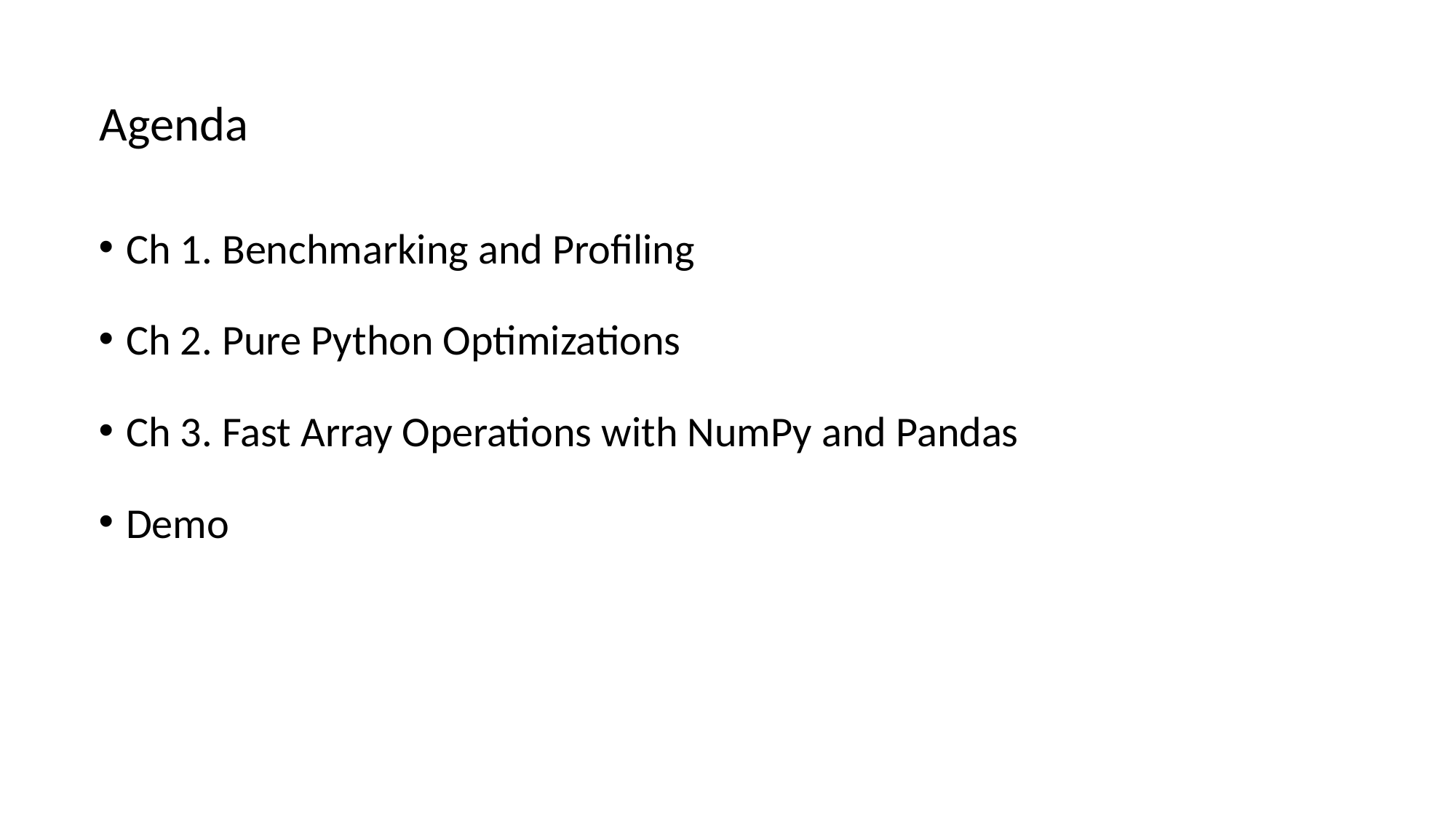

Agenda
Ch 1. Benchmarking and Profiling
Ch 2. Pure Python Optimizations
Ch 3. Fast Array Operations with NumPy and Pandas
Demo